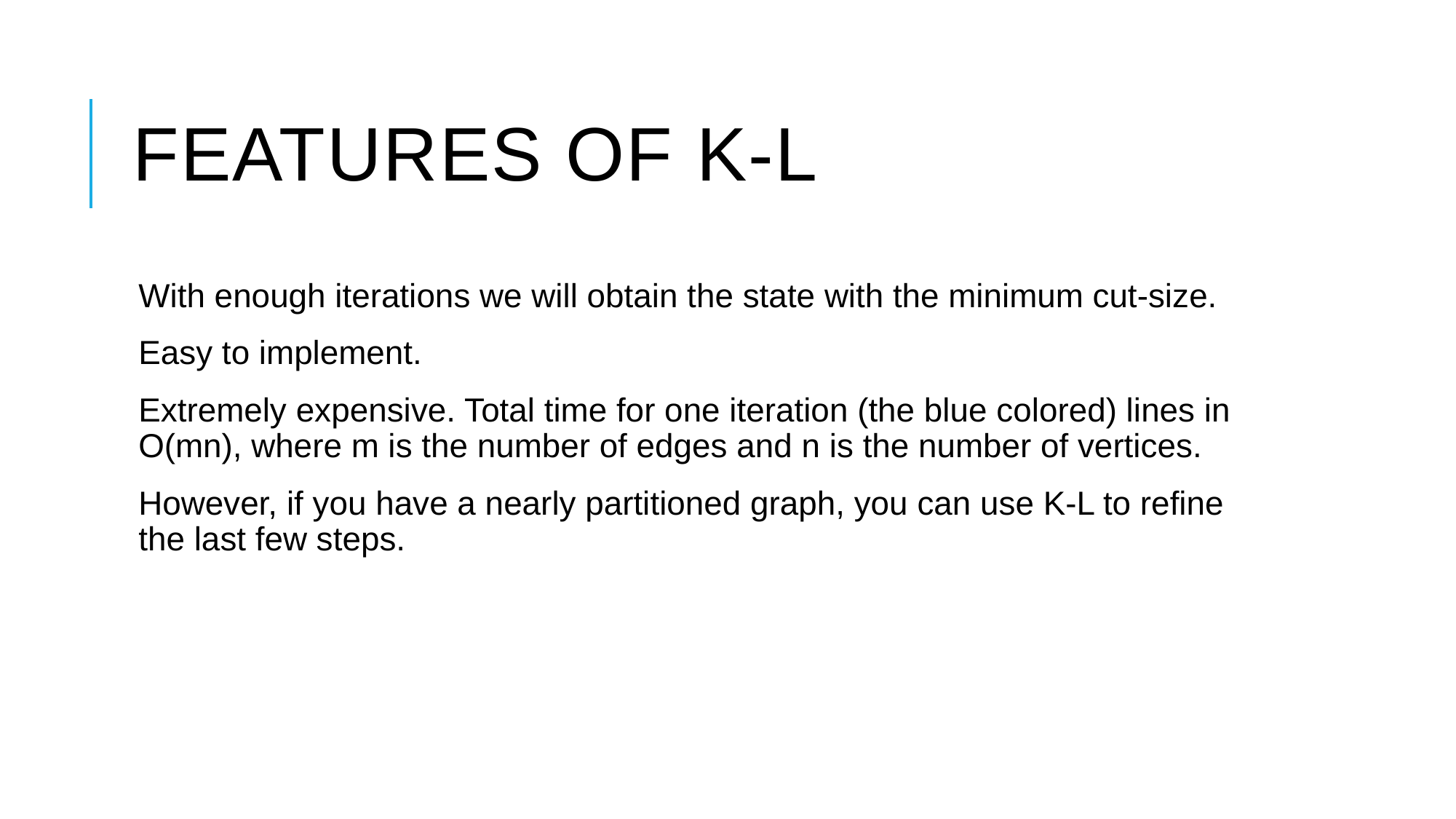

# Features of K-L
With enough iterations we will obtain the state with the minimum cut-size.
Easy to implement.
Extremely expensive. Total time for one iteration (the blue colored) lines in O(mn), where m is the number of edges and n is the number of vertices.
However, if you have a nearly partitioned graph, you can use K-L to refine the last few steps.